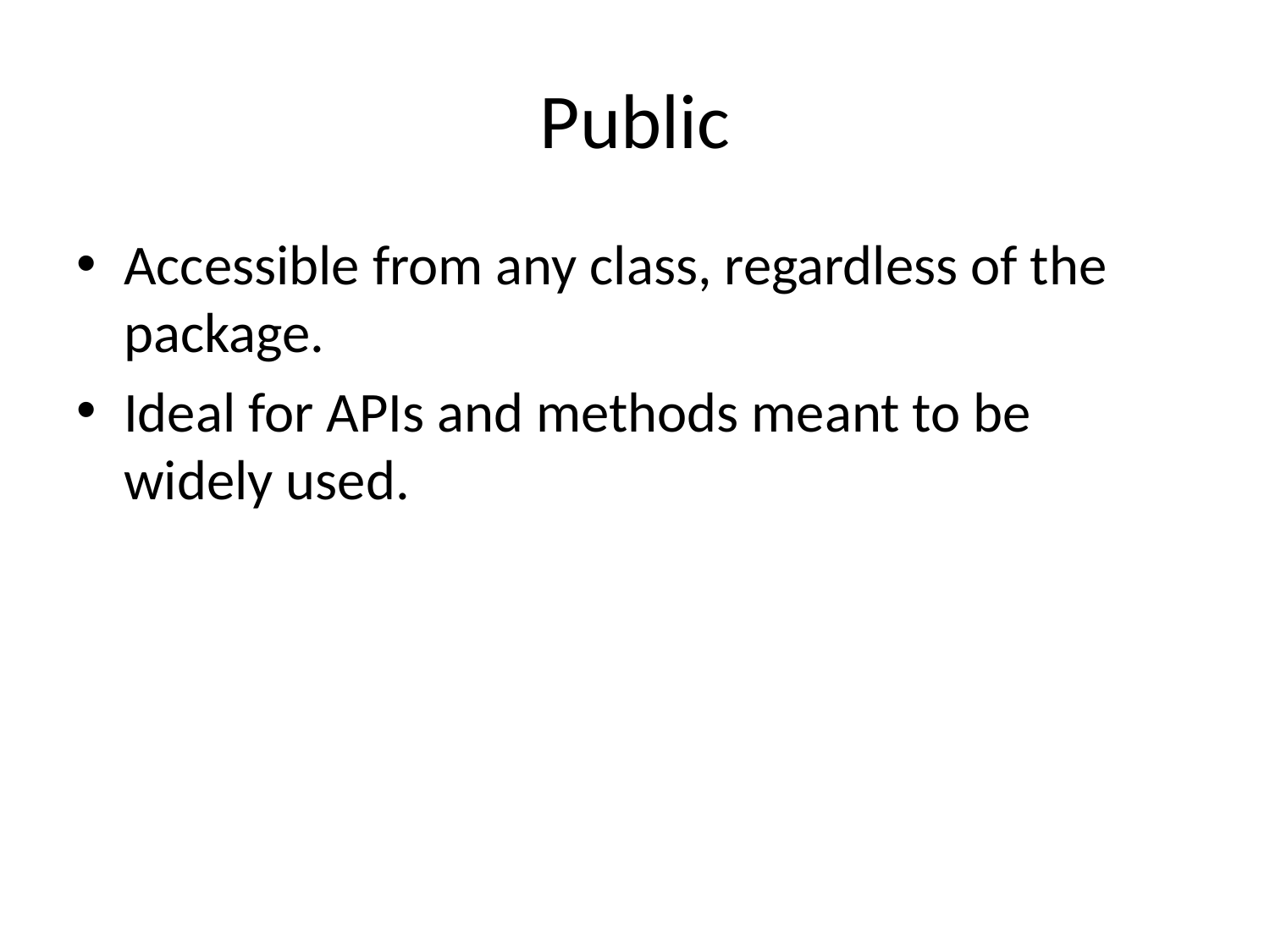

# Public
Accessible from any class, regardless of the package.
Ideal for APIs and methods meant to be widely used.